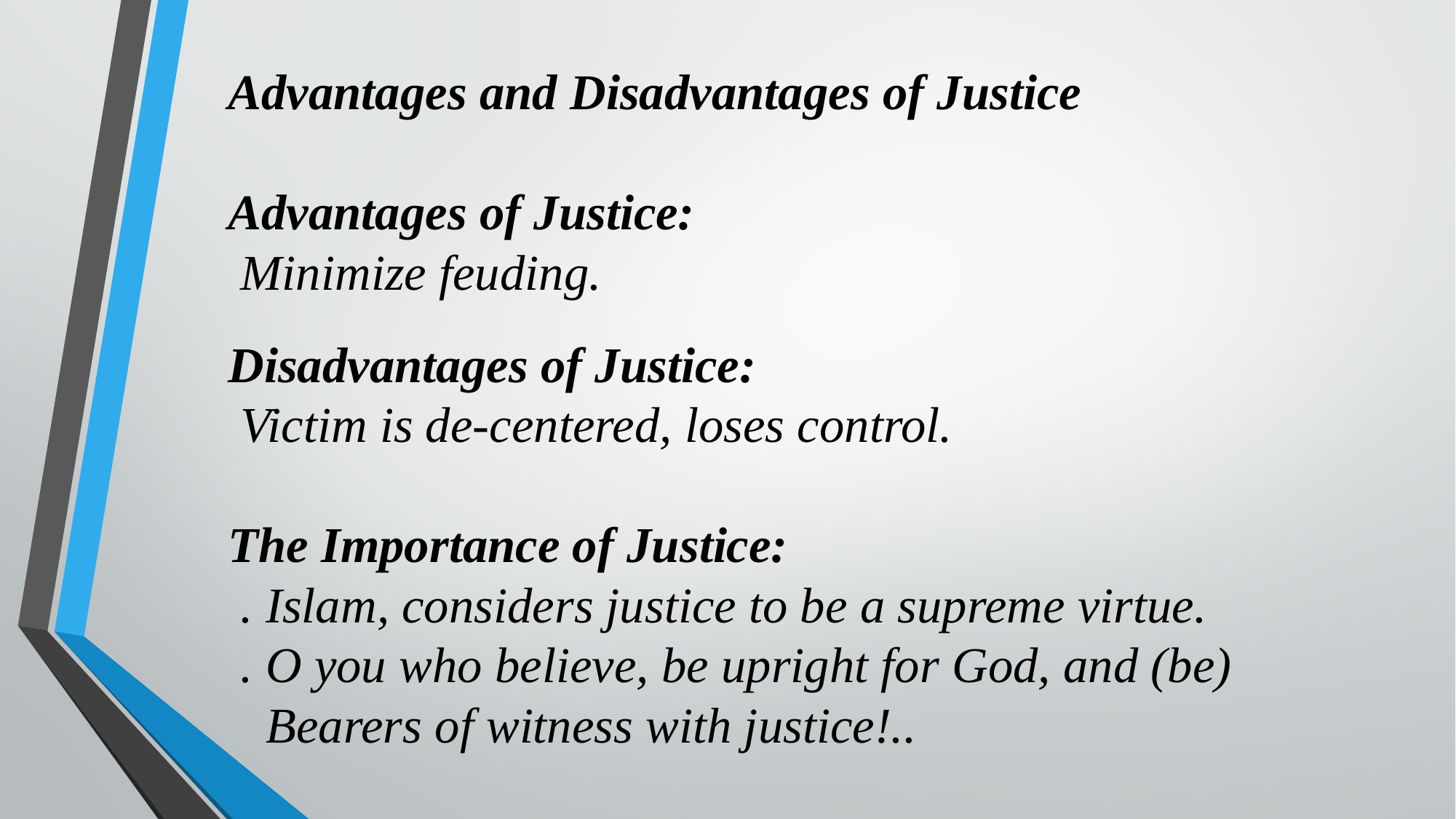

Advantages and Disadvantages of Justice

Advantages of Justice:
 Minimize feuding.

Disadvantages of Justice:
 Victim is de-centered, loses control.

The Importance of Justice:
 . Islam, considers justice to be a supreme virtue.
 . O you who believe, be upright for God, and (be)
   Bearers of witness with justice!..